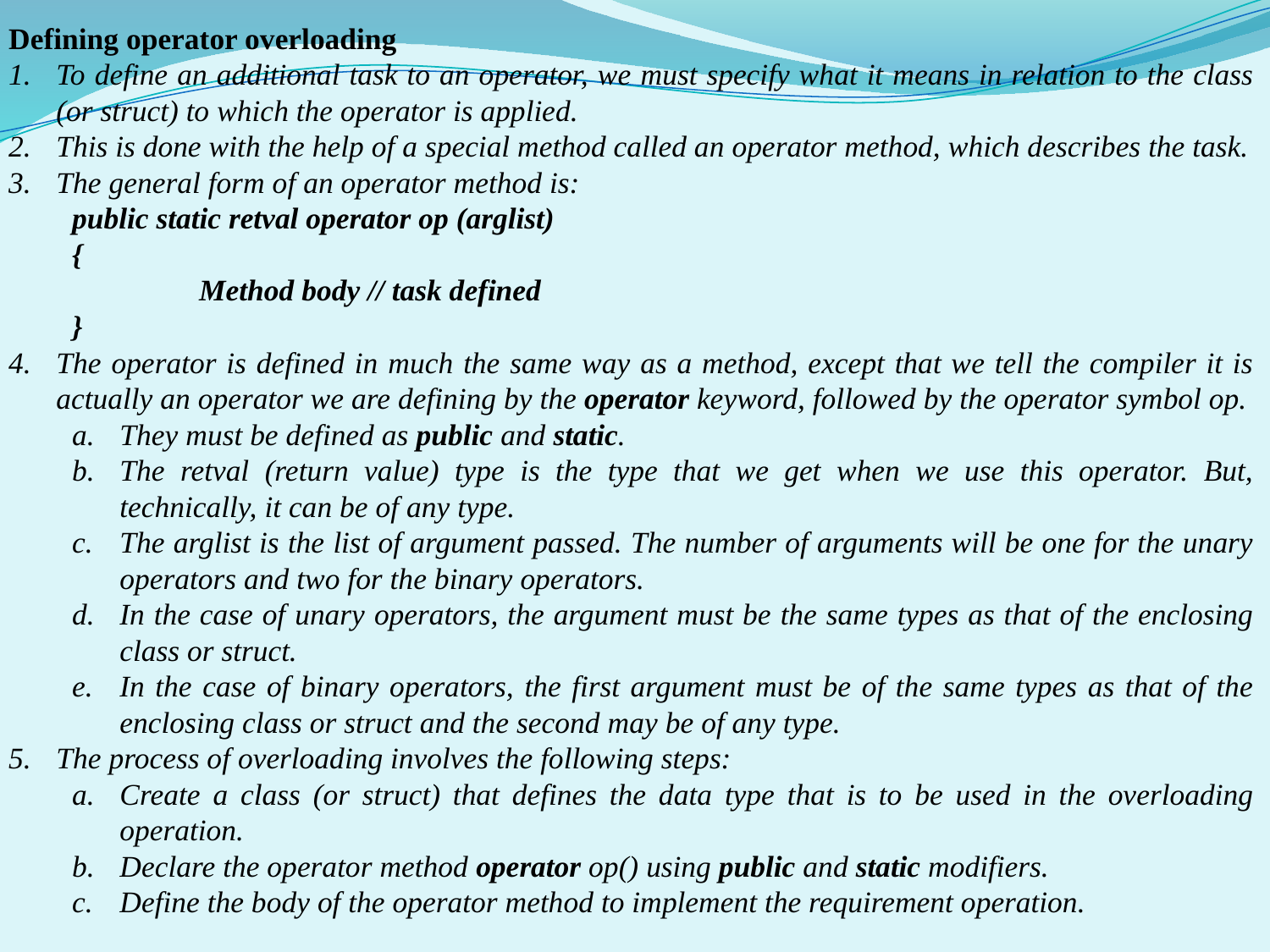

Defining operator overloading
To define an additional task to an operator, we must specify what it means in relation to the class (or struct) to which the operator is applied.
This is done with the help of a special method called an operator method, which describes the task.
The general form of an operator method is:
public static retval operator op (arglist)
{
	Method body // task defined
}
The operator is defined in much the same way as a method, except that we tell the compiler it is actually an operator we are defining by the operator keyword, followed by the operator symbol op.
They must be defined as public and static.
The retval (return value) type is the type that we get when we use this operator. But, technically, it can be of any type.
The arglist is the list of argument passed. The number of arguments will be one for the unary operators and two for the binary operators.
In the case of unary operators, the argument must be the same types as that of the enclosing class or struct.
In the case of binary operators, the first argument must be of the same types as that of the enclosing class or struct and the second may be of any type.
The process of overloading involves the following steps:
Create a class (or struct) that defines the data type that is to be used in the overloading operation.
Declare the operator method operator op() using public and static modifiers.
Define the body of the operator method to implement the requirement operation.